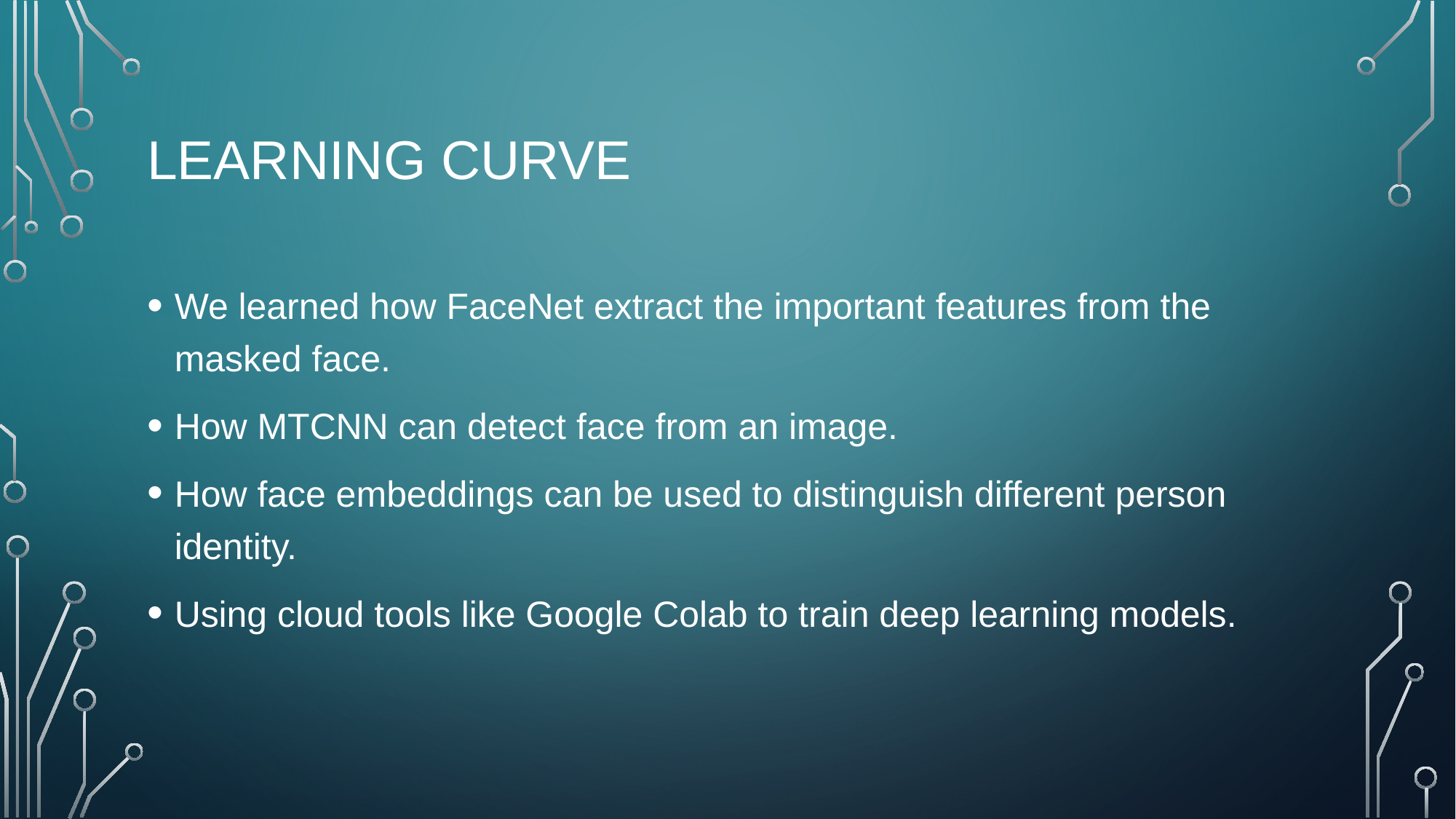

# Learning Curve
We learned how FaceNet extract the important features from the masked face.
How MTCNN can detect face from an image.
How face embeddings can be used to distinguish different person identity.
Using cloud tools like Google Colab to train deep learning models.